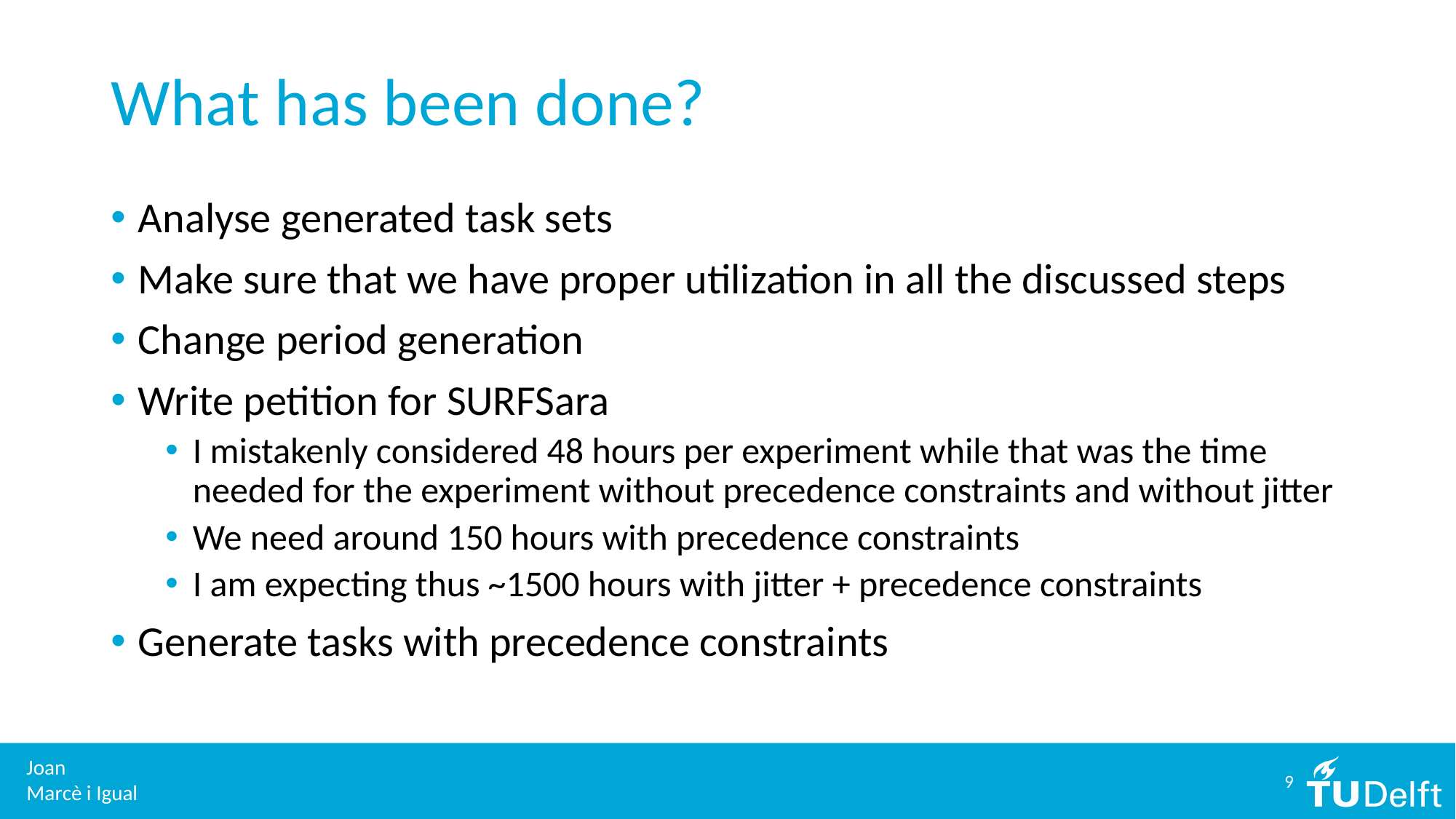

# What has been done?
Analyse generated task sets
Make sure that we have proper utilization in all the discussed steps
Change period generation
Write petition for SURFSara
I mistakenly considered 48 hours per experiment while that was the time needed for the experiment without precedence constraints and without jitter
We need around 150 hours with precedence constraints
I am expecting thus ~1500 hours with jitter + precedence constraints
Generate tasks with precedence constraints
9